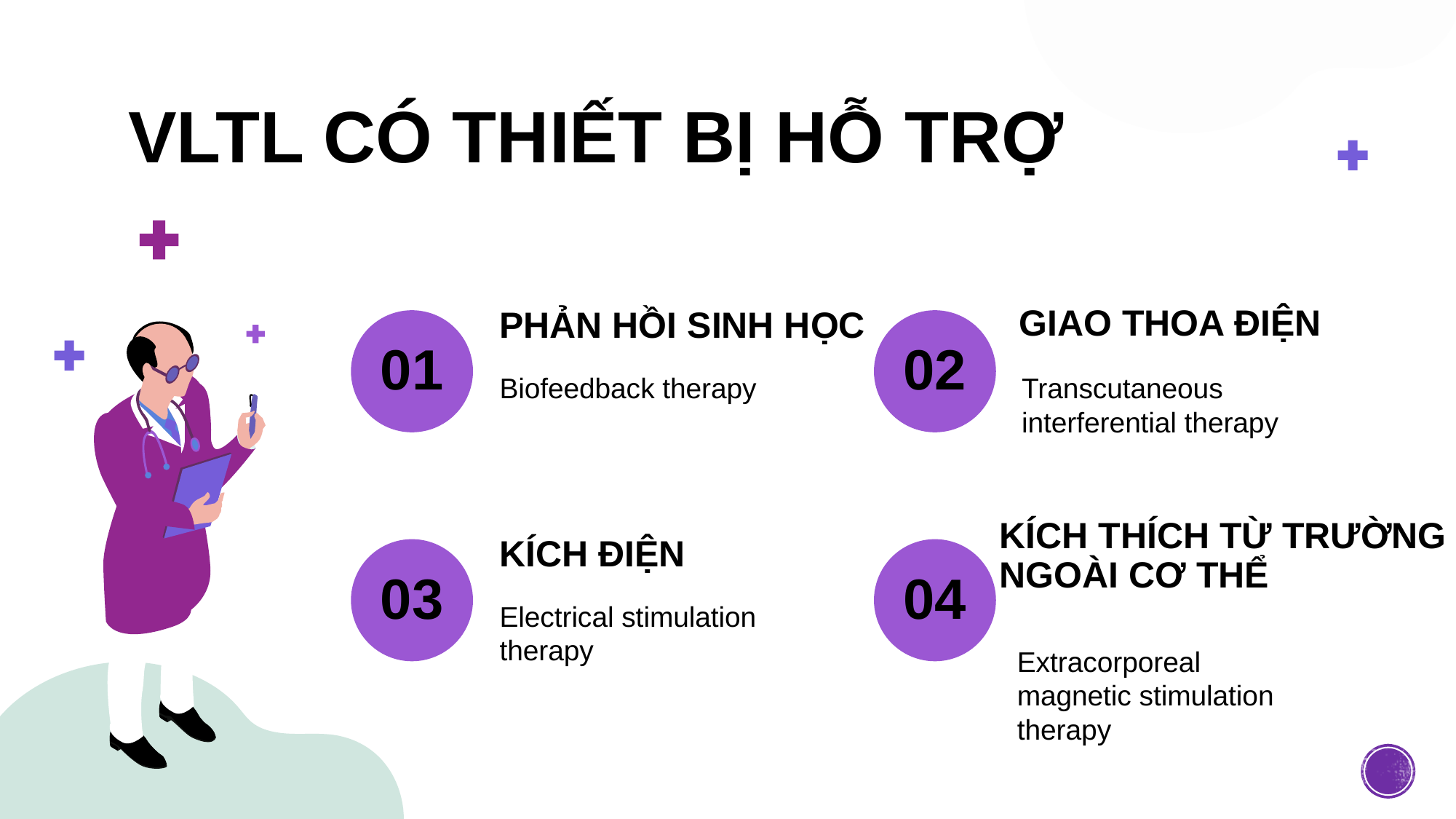

# VLTL CÓ THIẾT BỊ HỖ TRỢ

GIAO THOA ĐIỆN
PHẢN HỒI SINH HỌC

01
02
Biofeedback therapy
Transcutaneous interferential therapy
KÍCH ĐIỆN
KÍCH THÍCH TỪ TRƯỜNG NGOÀI CƠ THỂ

03
04
Electrical stimulation therapy
Extracorporeal magnetic stimulation therapy